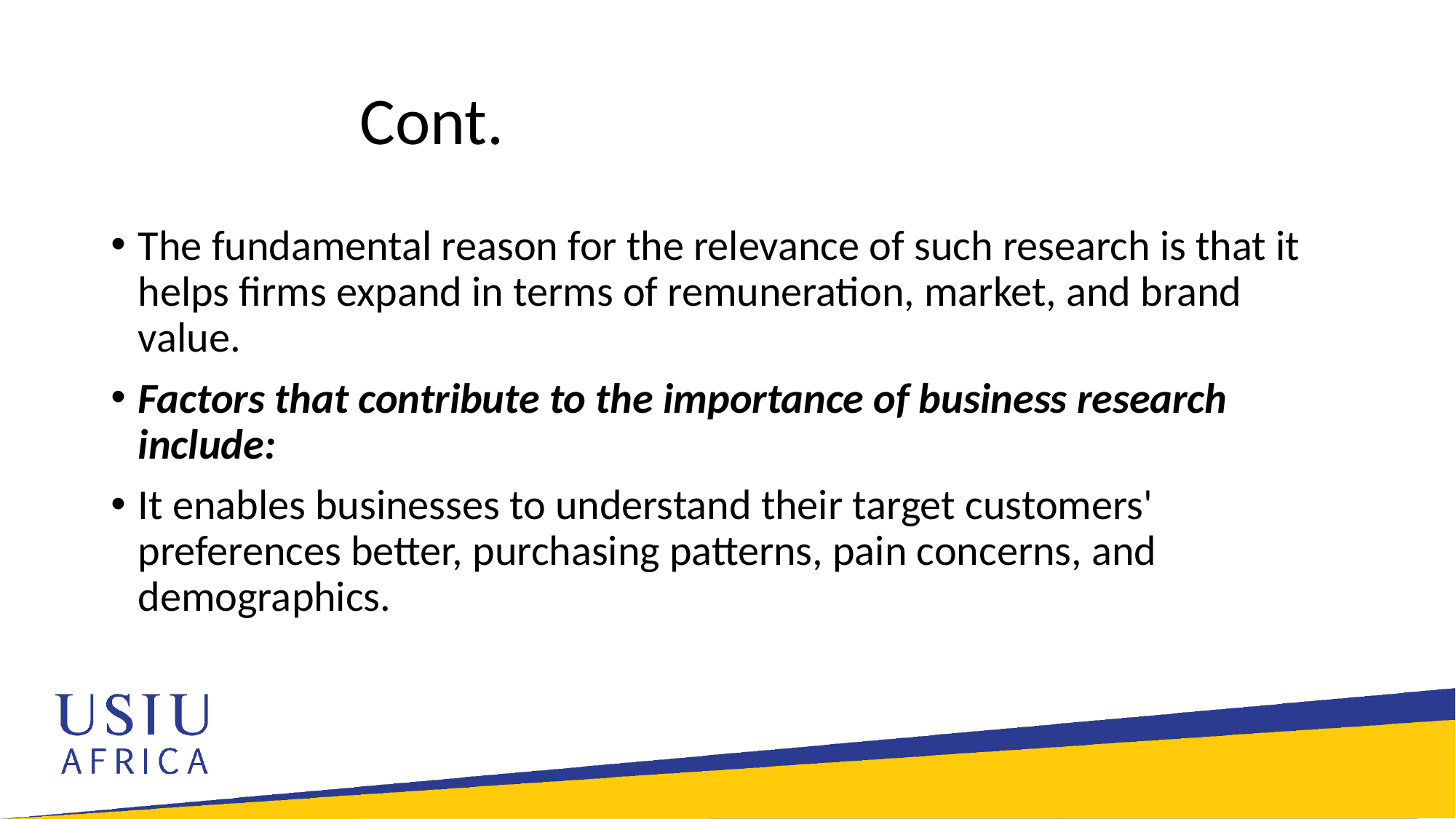

# Cont.
The fundamental reason for the relevance of such research is that it helps firms expand in terms of remuneration, market, and brand value.
Factors that contribute to the importance of business research include:
It enables businesses to understand their target customers' preferences better, purchasing patterns, pain concerns, and demographics.